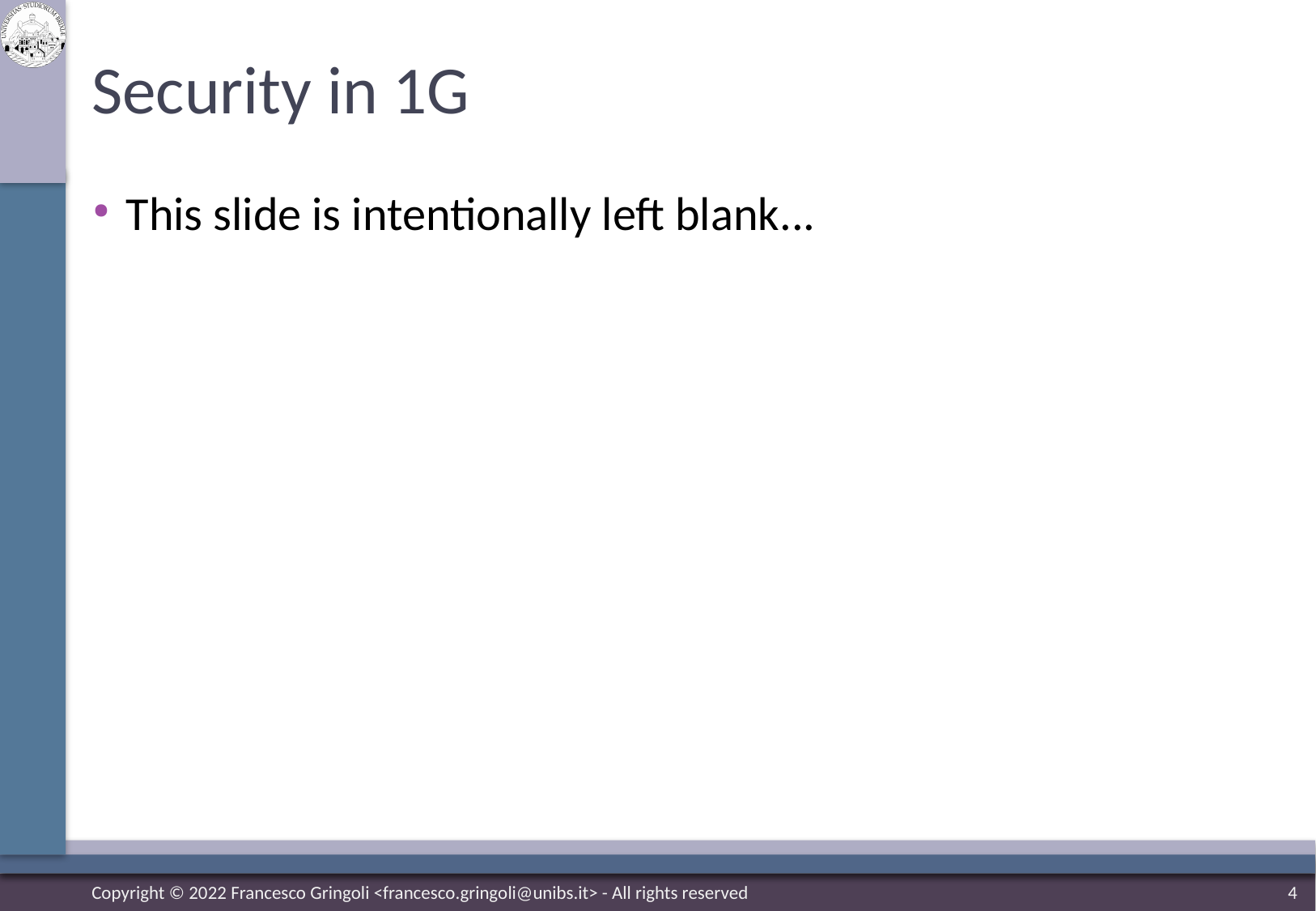

# Security in 1G
This slide is intentionally left blank...
Copyright © 2022 Francesco Gringoli <francesco.gringoli@unibs.it> - All rights reserved
4